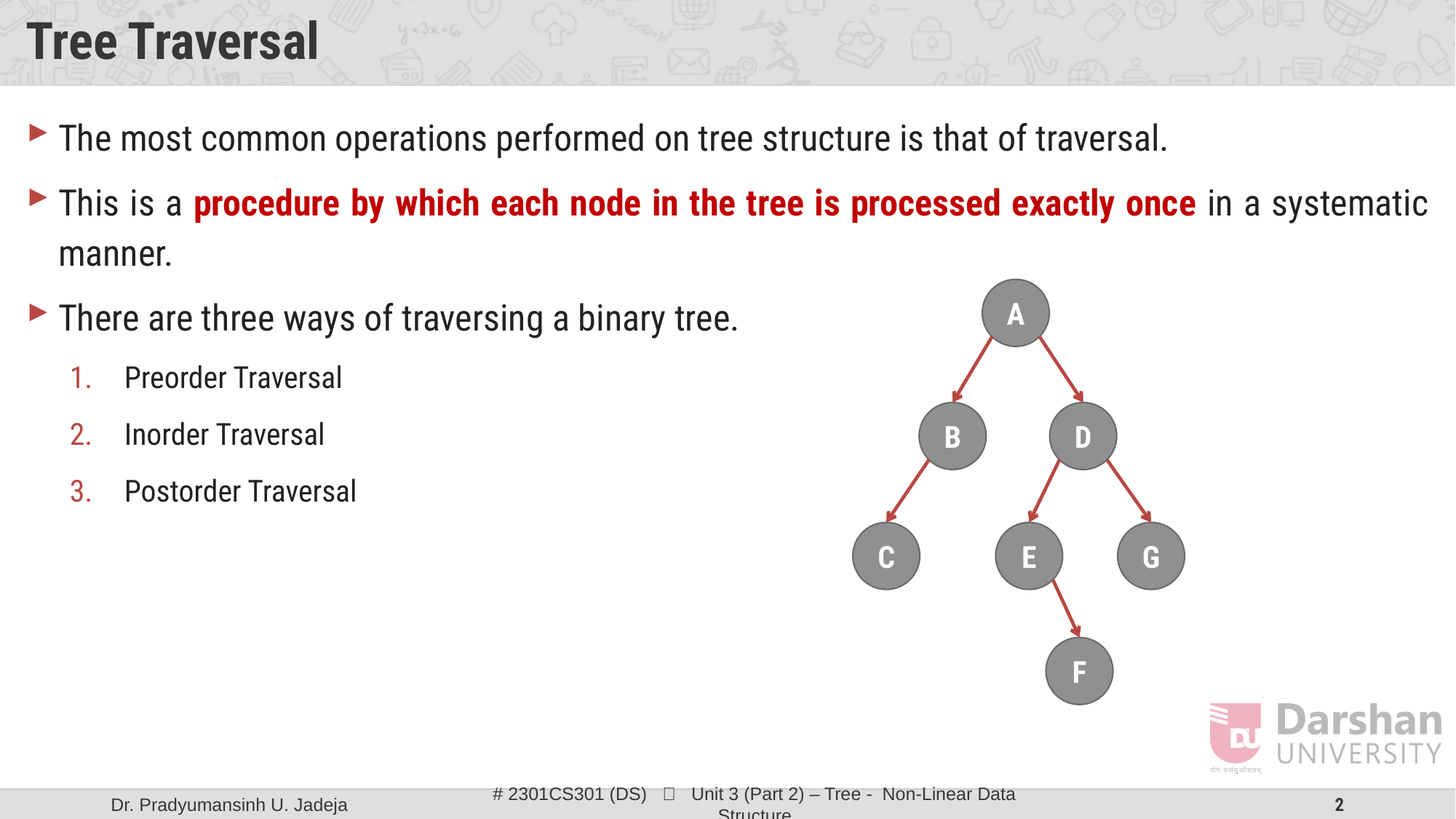

# Tree Traversal
The most common operations performed on tree structure is that of traversal.
This is a procedure by which each node in the tree is processed exactly once in a systematic manner.
There are three ways of traversing a binary tree.
Preorder Traversal
Inorder Traversal
Postorder Traversal
A
B
D
C
E
G
F